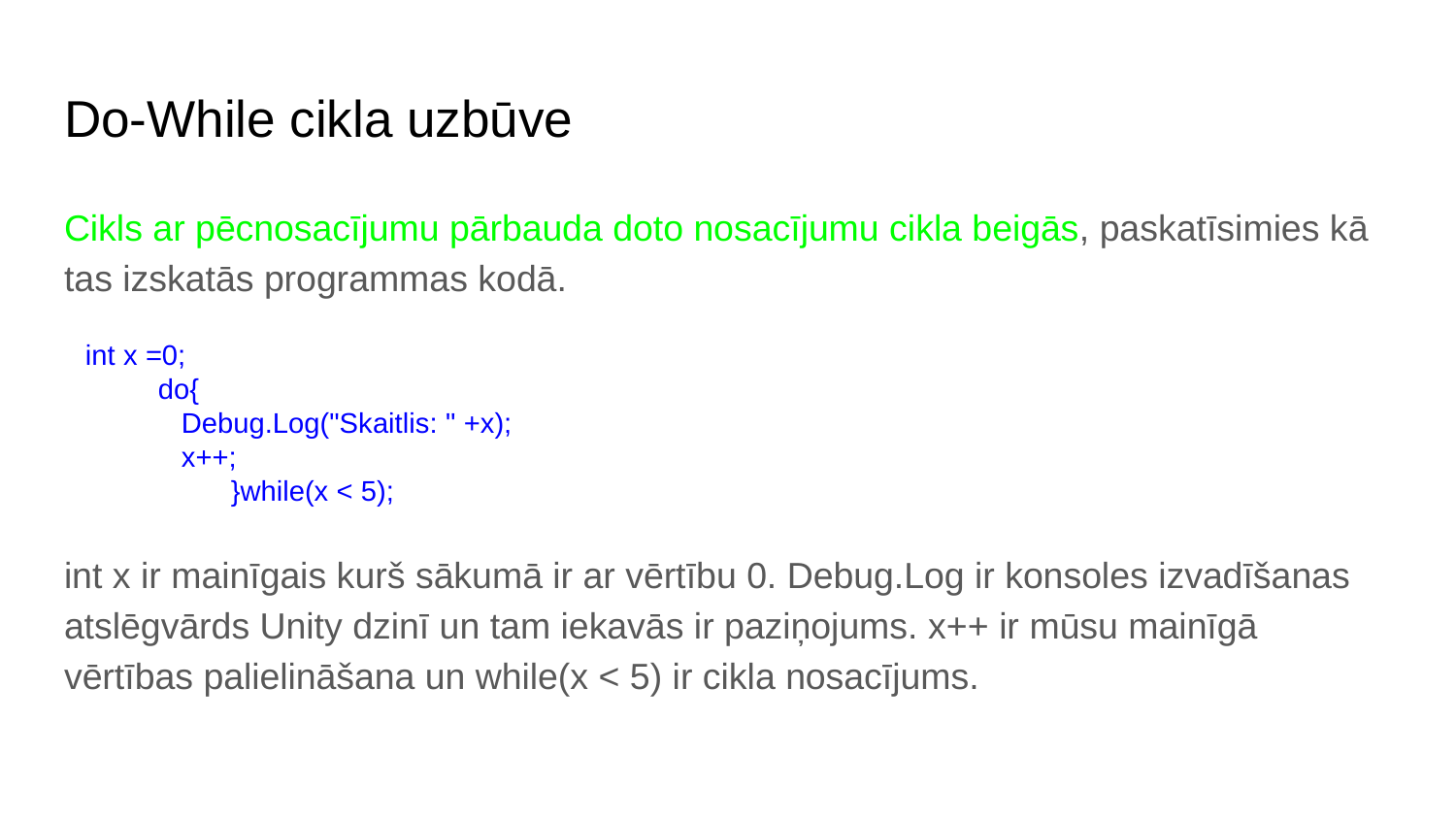

# Do-While cikla uzbūve
Cikls ar pēcnosacījumu pārbauda doto nosacījumu cikla beigās, paskatīsimies kā tas izskatās programmas kodā.

int x ir mainīgais kurš sākumā ir ar vērtību 0. Debug.Log ir konsoles izvadīšanas atslēgvārds Unity dzinī un tam iekavās ir paziņojums. x++ ir mūsu mainīgā vērtības palielināšana un while(x < 5) ir cikla nosacījums.
int x =0;
do{
            Debug.Log("Skaitlis: " +x);
            x++;
        	}while(x < 5);